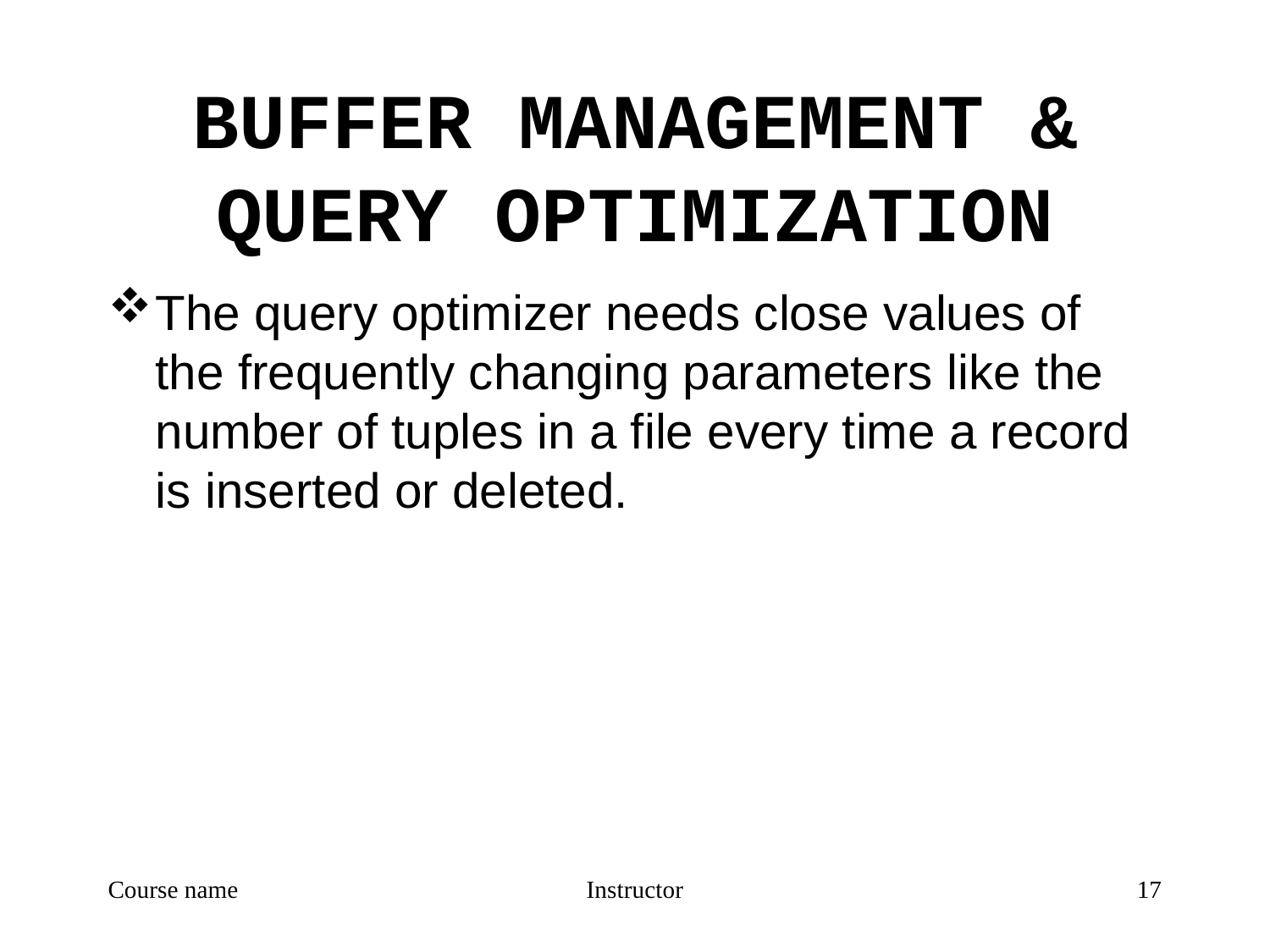

# BUFFER MANAGEMENT & QUERY OPTIMIZATION
The query optimizer needs close values of the frequently changing parameters like the number of tuples in a file every time a record is inserted or deleted.
Course name
Instructor
17